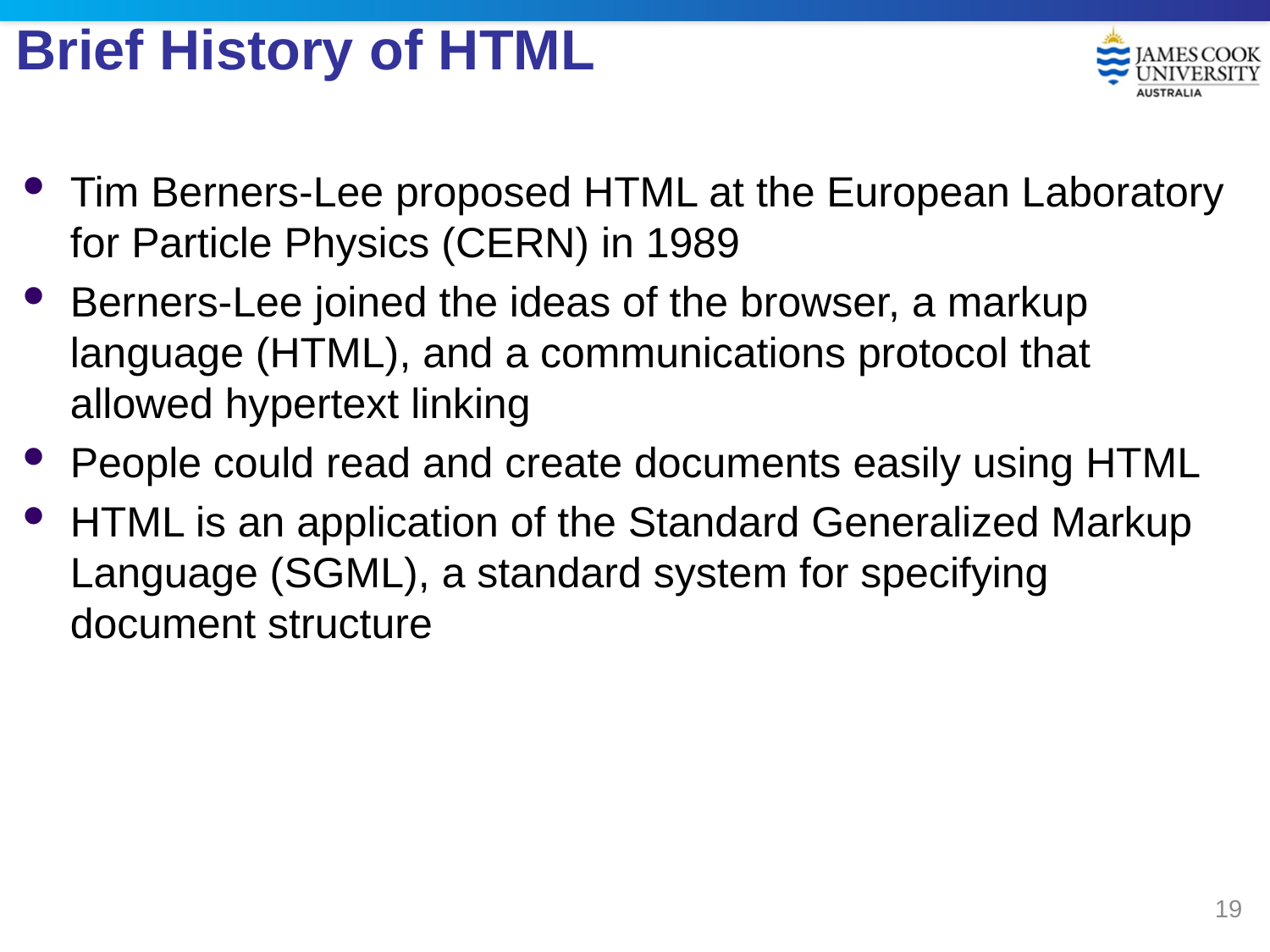

# Brief History of HTML
Tim Berners-Lee proposed HTML at the European Laboratory for Particle Physics (CERN) in 1989
Berners-Lee joined the ideas of the browser, a markup language (HTML), and a communications protocol that allowed hypertext linking
People could read and create documents easily using HTML
HTML is an application of the Standard Generalized Markup Language (SGML), a standard system for specifying document structure
19